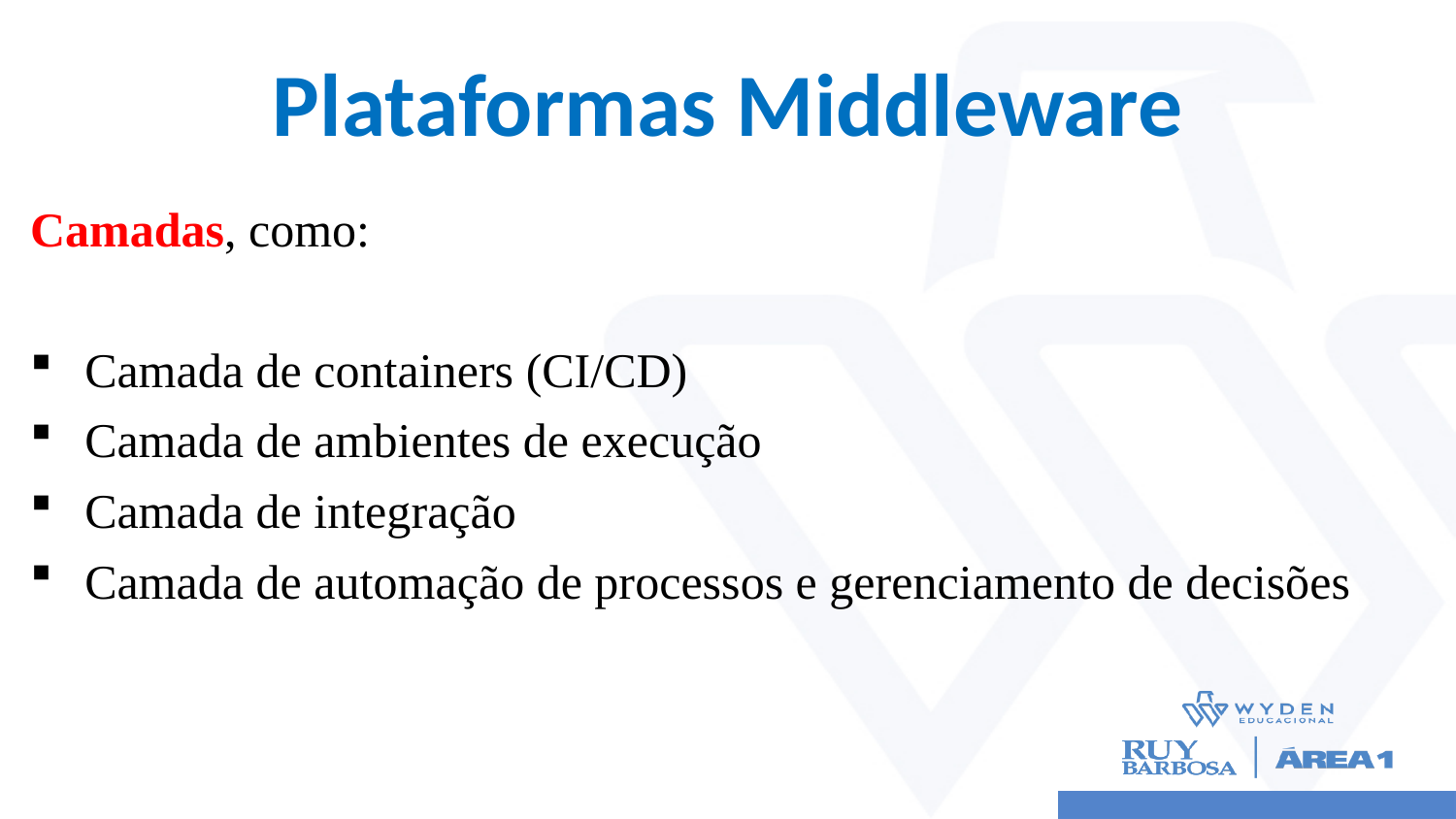

# Plataformas Middleware
Camadas, como:

Camada de containers (CI/CD)
Camada de ambientes de execução
Camada de integração
Camada de automação de processos e gerenciamento de decisões